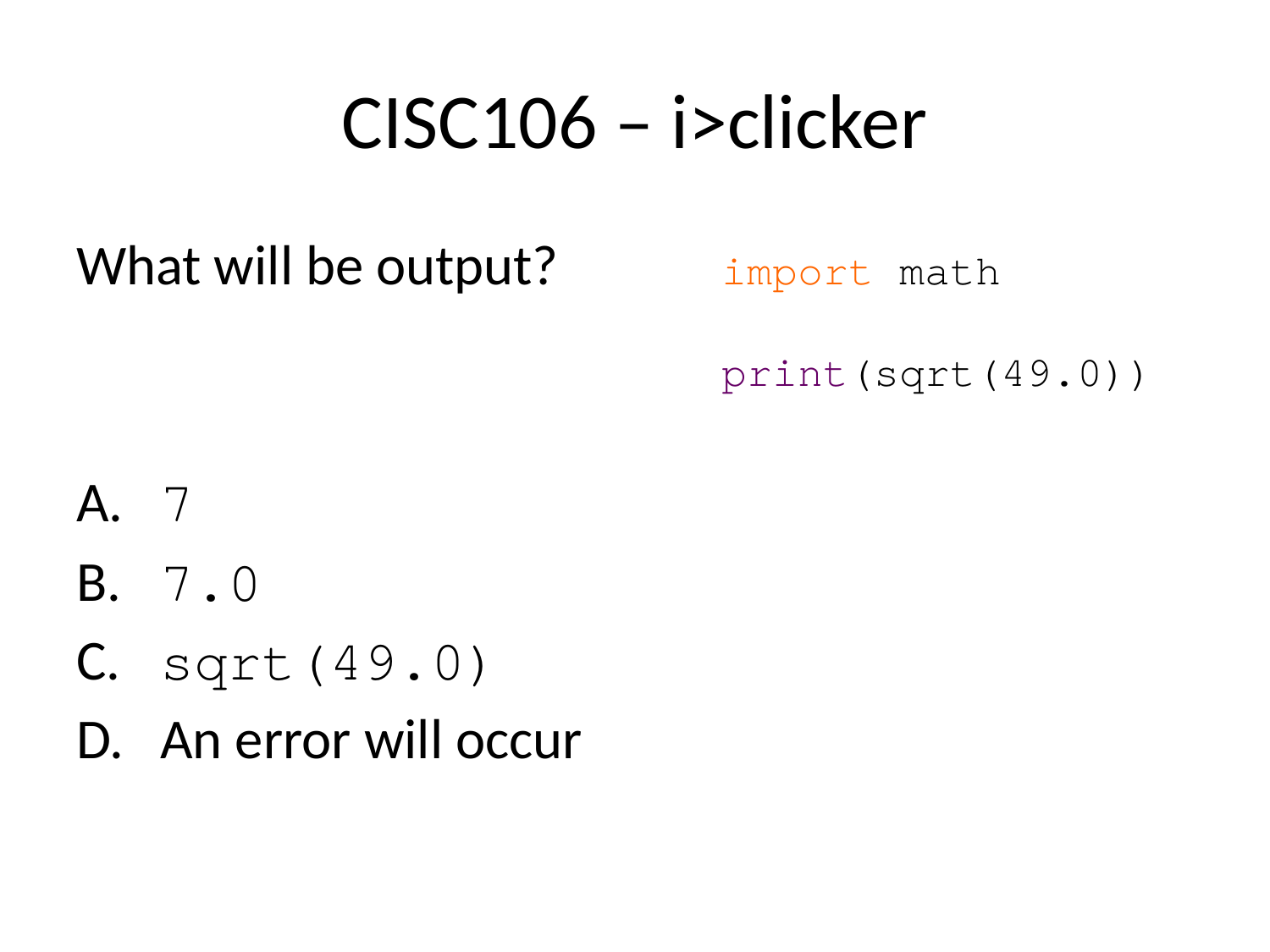

# CISC106 – i>clicker
What will be output?

 7
 7.0
 sqrt(49.0)
 An error will occur
import math

print(sqrt(49.0))